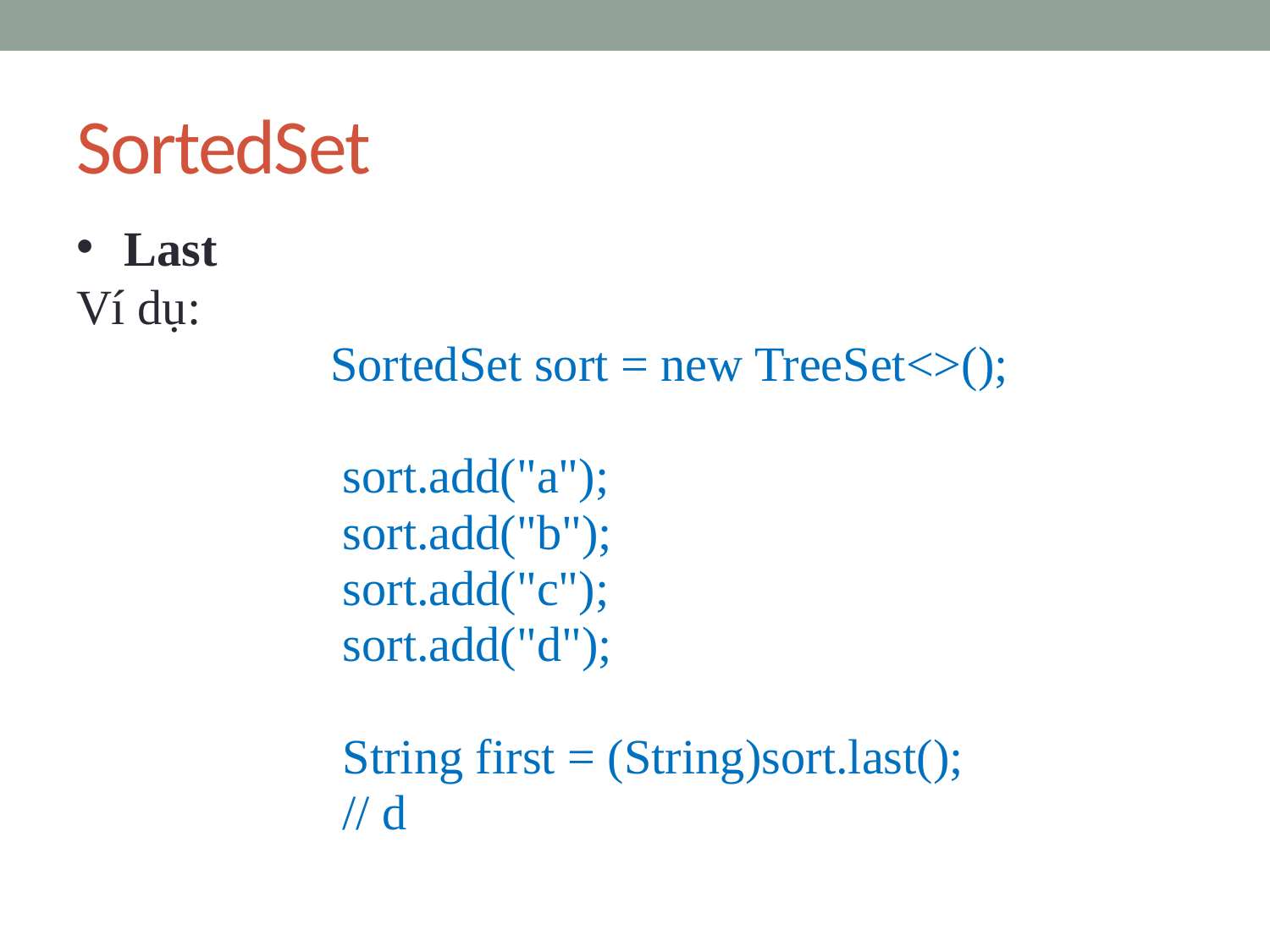

# SortedSet
Last
Ví dụ:
		SortedSet sort = new TreeSet<>();

		 sort.add("a");
		 sort.add("b");
		 sort.add("c");
		 sort.add("d");

		 String first = (String)sort.last();
		 // d